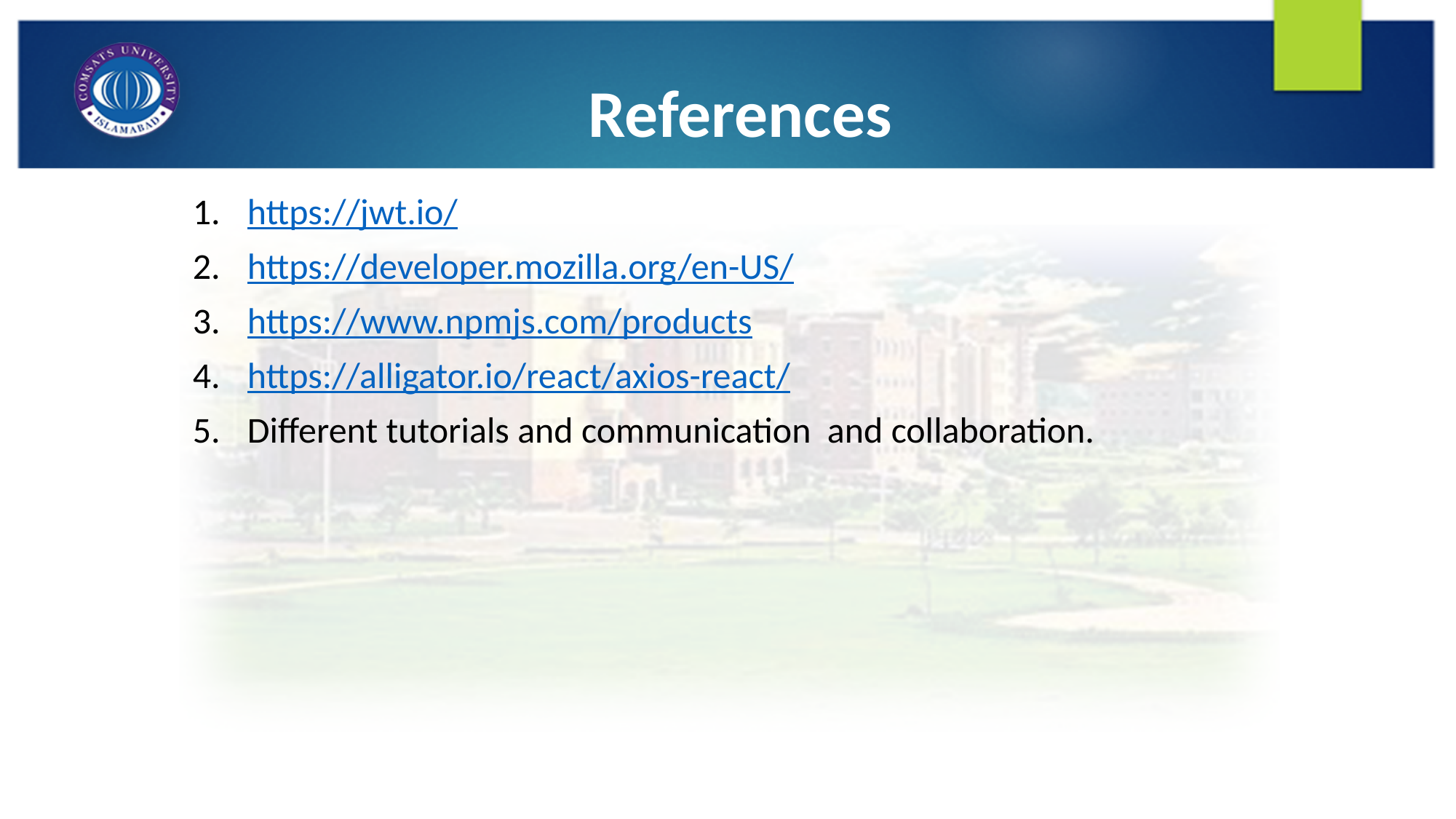

# References
https://jwt.io/
https://developer.mozilla.org/en-US/
https://www.npmjs.com/products
https://alligator.io/react/axios-react/
Different tutorials and communication  and collaboration.